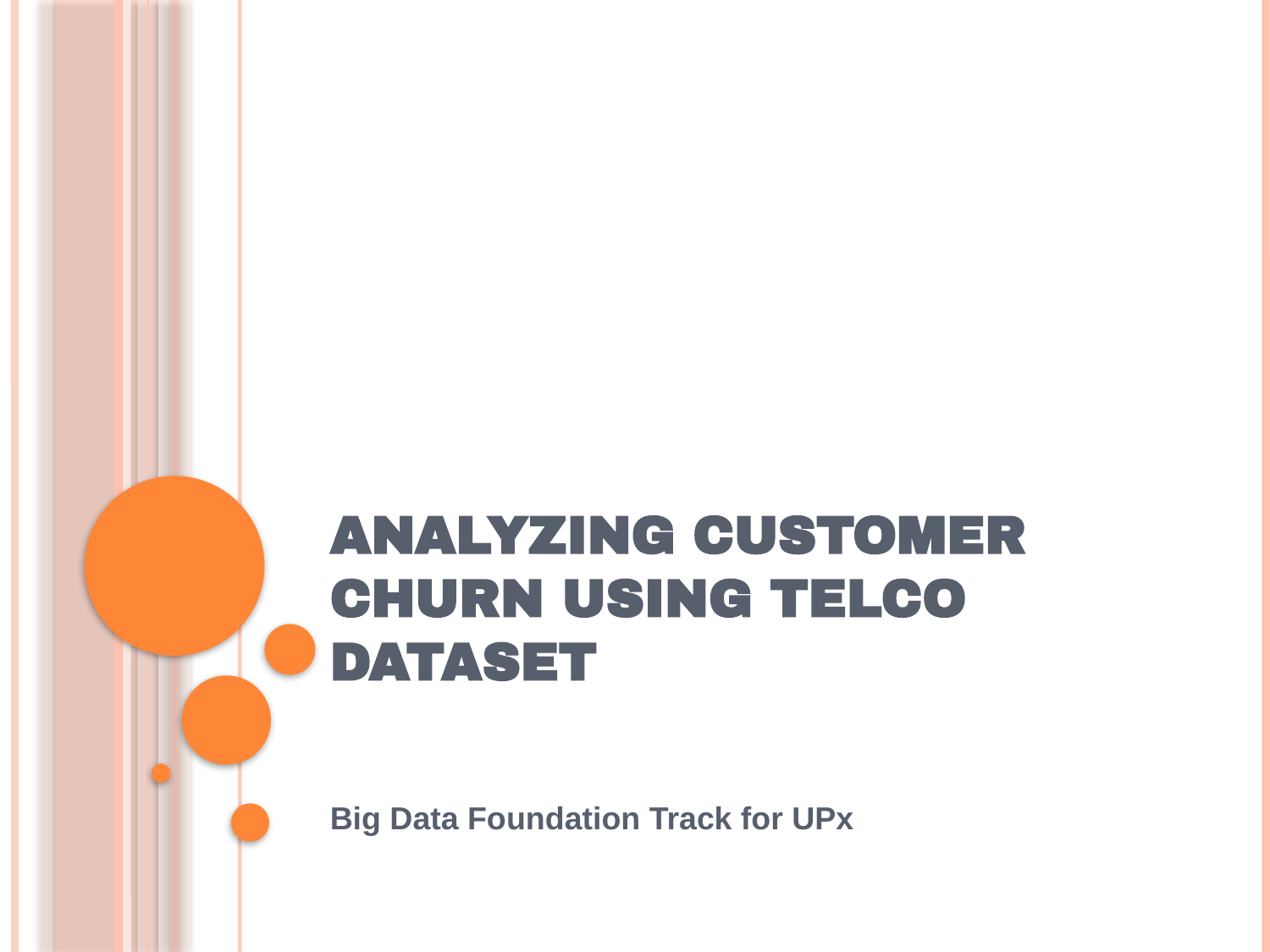

# Analyzing customer churn using telco dataset

Big Data Foundation Track for UPx